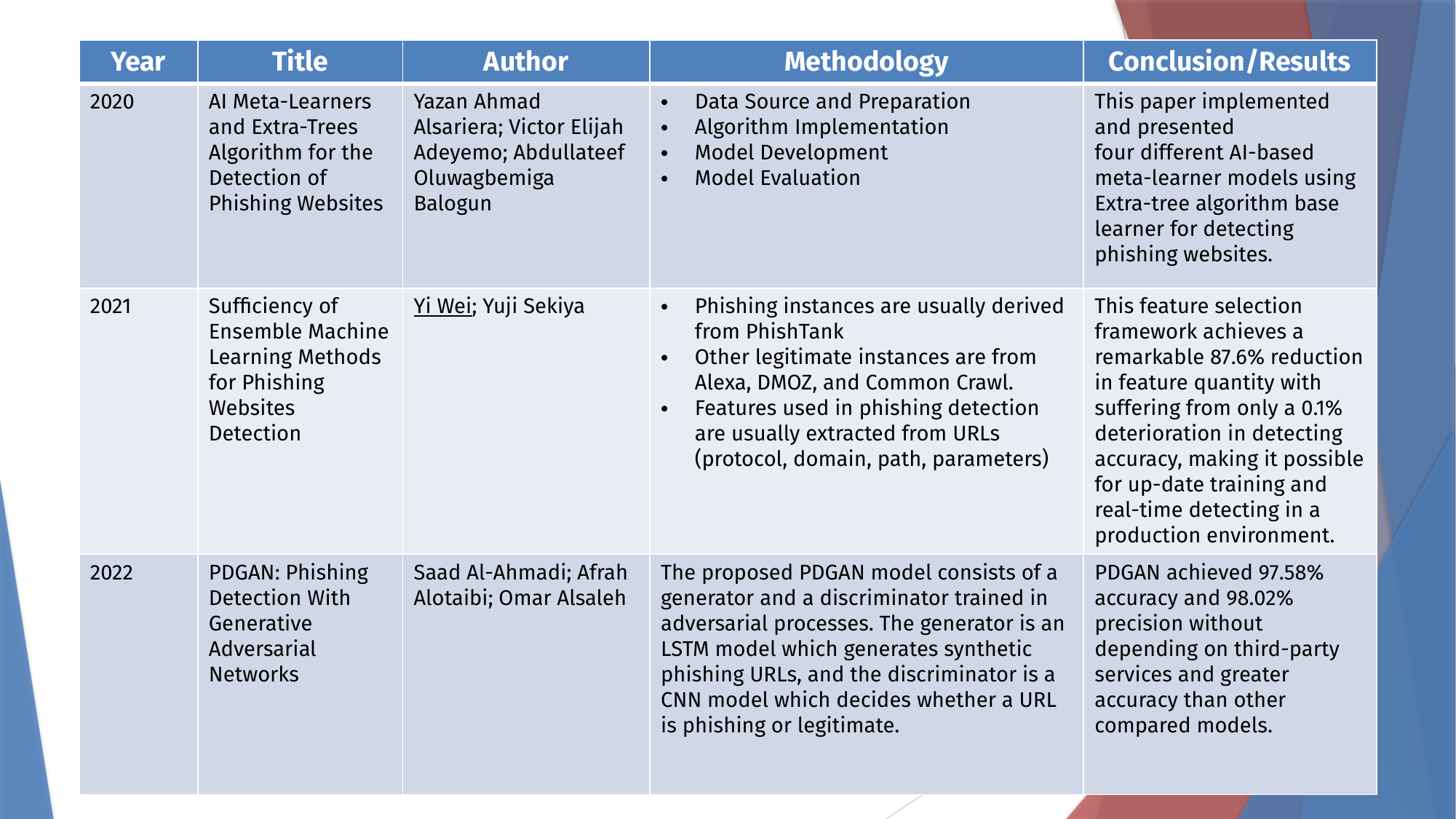

| Year | Title | Author | Methodology | Conclusion/Results |
| --- | --- | --- | --- | --- |
| 2020 | AI Meta-Learners and Extra-Trees Algorithm for the Detection of Phishing Websites | Yazan Ahmad Alsariera; Victor Elijah Adeyemo; Abdullateef Oluwagbemiga Balogun | Data Source and Preparation Algorithm Implementation Model Development Model Evaluation | This paper implemented and presented four different AI-based meta-learner models using Extra-tree algorithm base learner for detecting phishing websites. |
| 2021 | Sufficiency of Ensemble Machine Learning Methods for Phishing Websites Detection | Yi Wei; Yuji Sekiya | Phishing instances are usually derived from PhishTank Other legitimate instances are from Alexa, DMOZ, and Common Crawl. Features used in phishing detection are usually extracted from URLs (protocol, domain, path, parameters) | This feature selection framework achieves a remarkable 87.6% reduction in feature quantity with suffering from only a 0.1% deterioration in detecting accuracy, making it possible for up-date training and real-time detecting in a production environment. |
| 2022 | PDGAN: Phishing Detection With Generative Adversarial Networks | Saad Al-Ahmadi; Afrah Alotaibi; Omar Alsaleh | The proposed PDGAN model consists of a generator and a discriminator trained in adversarial processes. The generator is an LSTM model which generates synthetic phishing URLs, and the discriminator is a CNN model which decides whether a URL is phishing or legitimate. | PDGAN achieved 97.58% accuracy and 98.02% precision without depending on third-party services and greater accuracy than other compared models. |
|  |  |
| --- | --- |